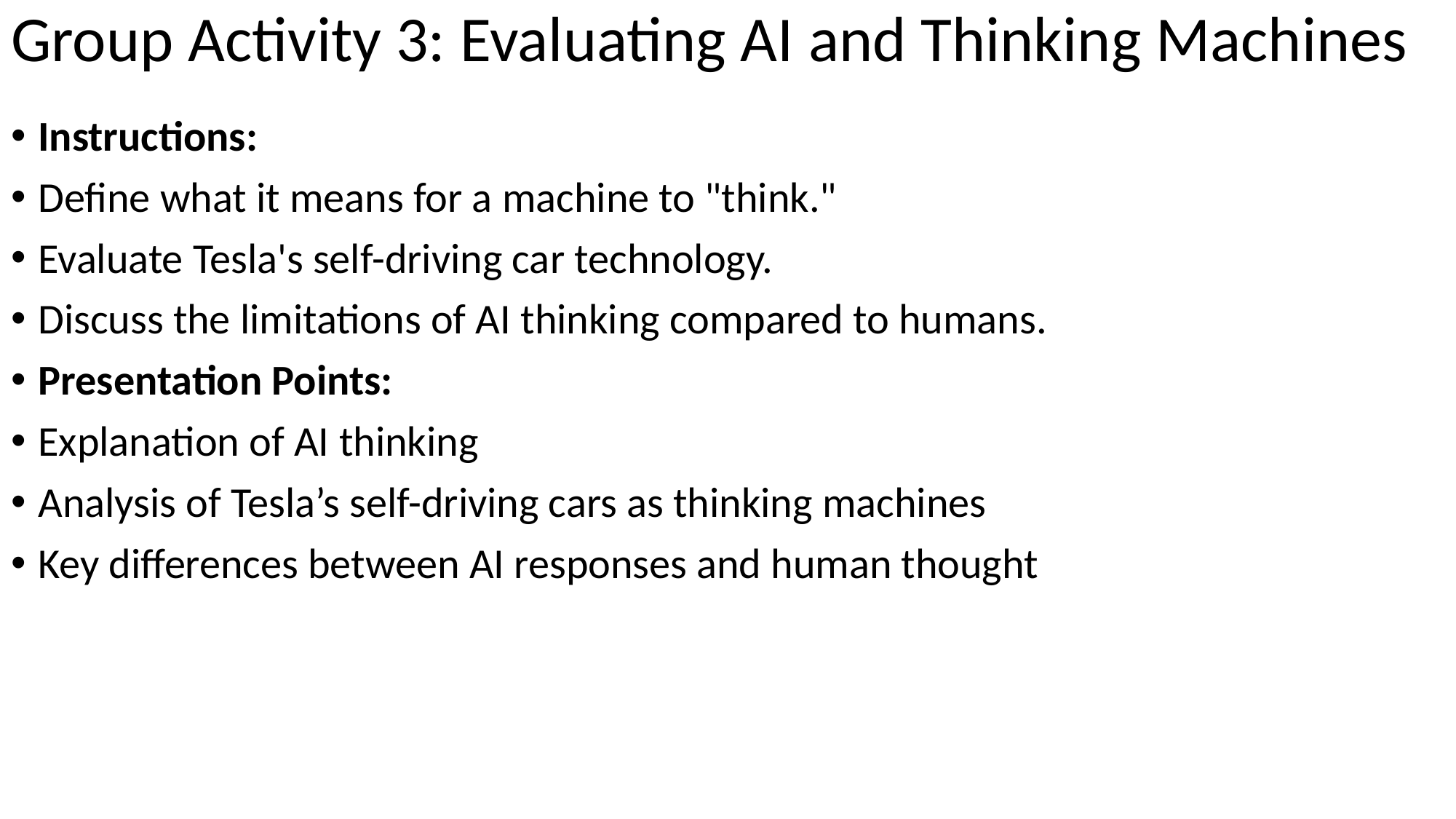

# Group Activity 3: Evaluating AI and Thinking Machines
Instructions:
Define what it means for a machine to "think."
Evaluate Tesla's self-driving car technology.
Discuss the limitations of AI thinking compared to humans.
Presentation Points:
Explanation of AI thinking
Analysis of Tesla’s self-driving cars as thinking machines
Key differences between AI responses and human thought